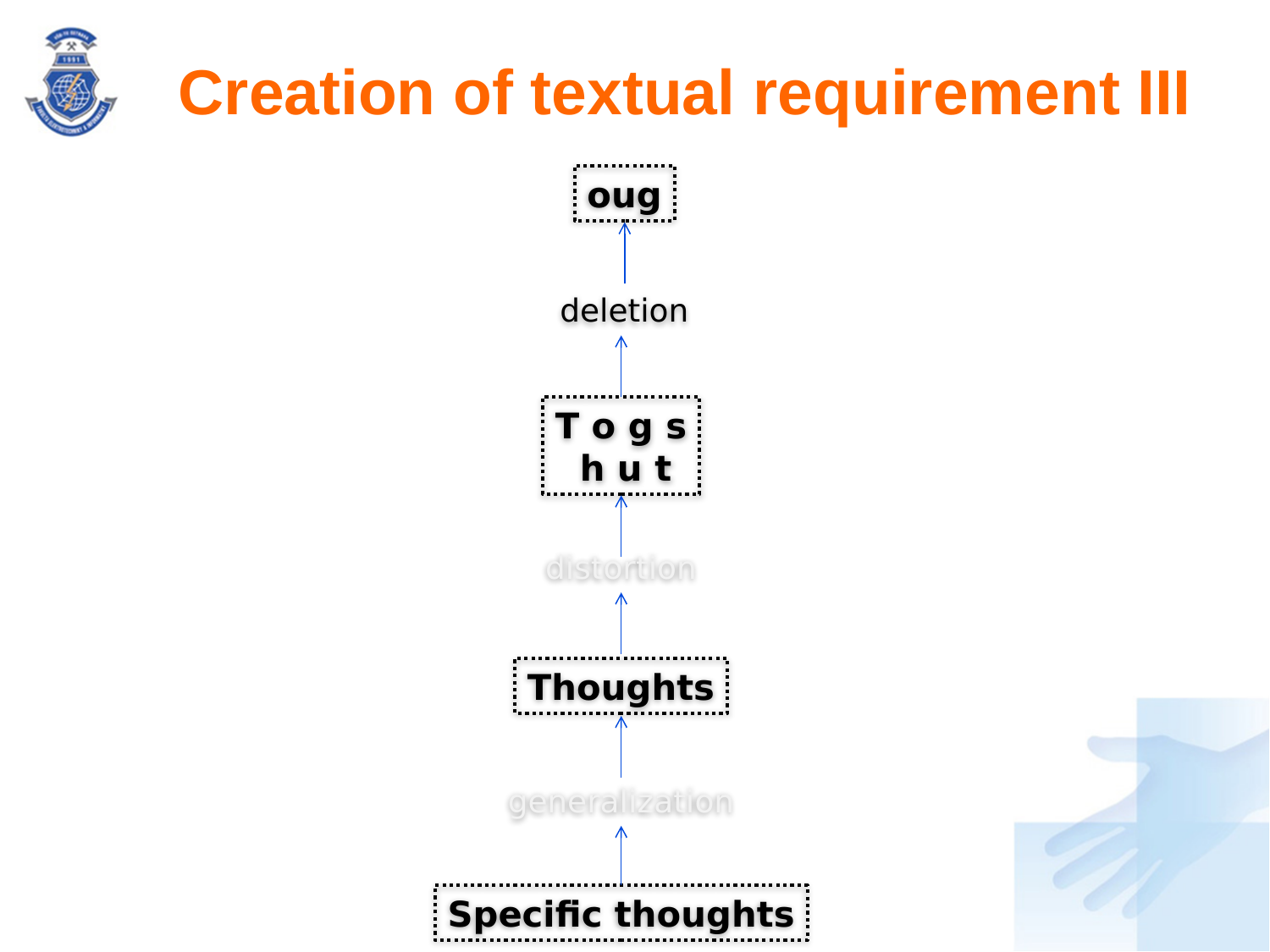

# Creation of textual requirement III
oug
deletion
T o g s
  h u t
distortion
Thoughts
generalization
Specific thoughts